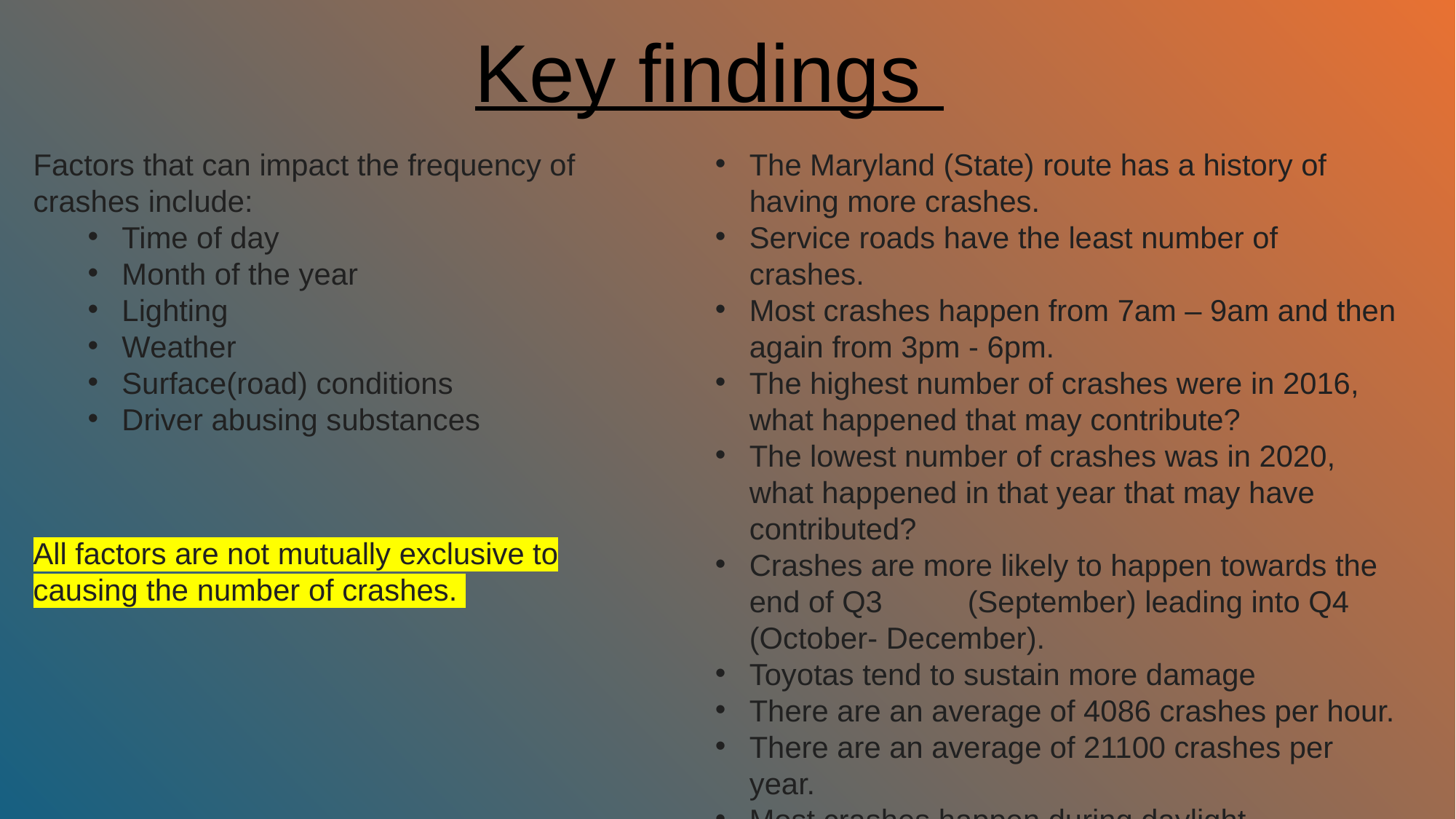

Key findings
Factors that can impact the frequency of crashes include:
Time of day
Month of the year
Lighting
Weather
Surface(road) conditions
Driver abusing substances

The Maryland (State) route has a history of having more crashes.
Service roads have the least number of crashes.
Most crashes happen from 7am – 9am and then again from 3pm - 6pm.
The highest number of crashes were in 2016, what happened that may contribute?
The lowest number of crashes was in 2020, what happened in that year that may have contributed?
Crashes are more likely to happen towards the end of Q3	(September) leading into Q4 (October- December).
Toyotas tend to sustain more damage
There are an average of 4086 crashes per hour.
There are an average of 21100 crashes per year.
Most crashes happen during daylight.
All factors are not mutually exclusive to causing the number of crashes.